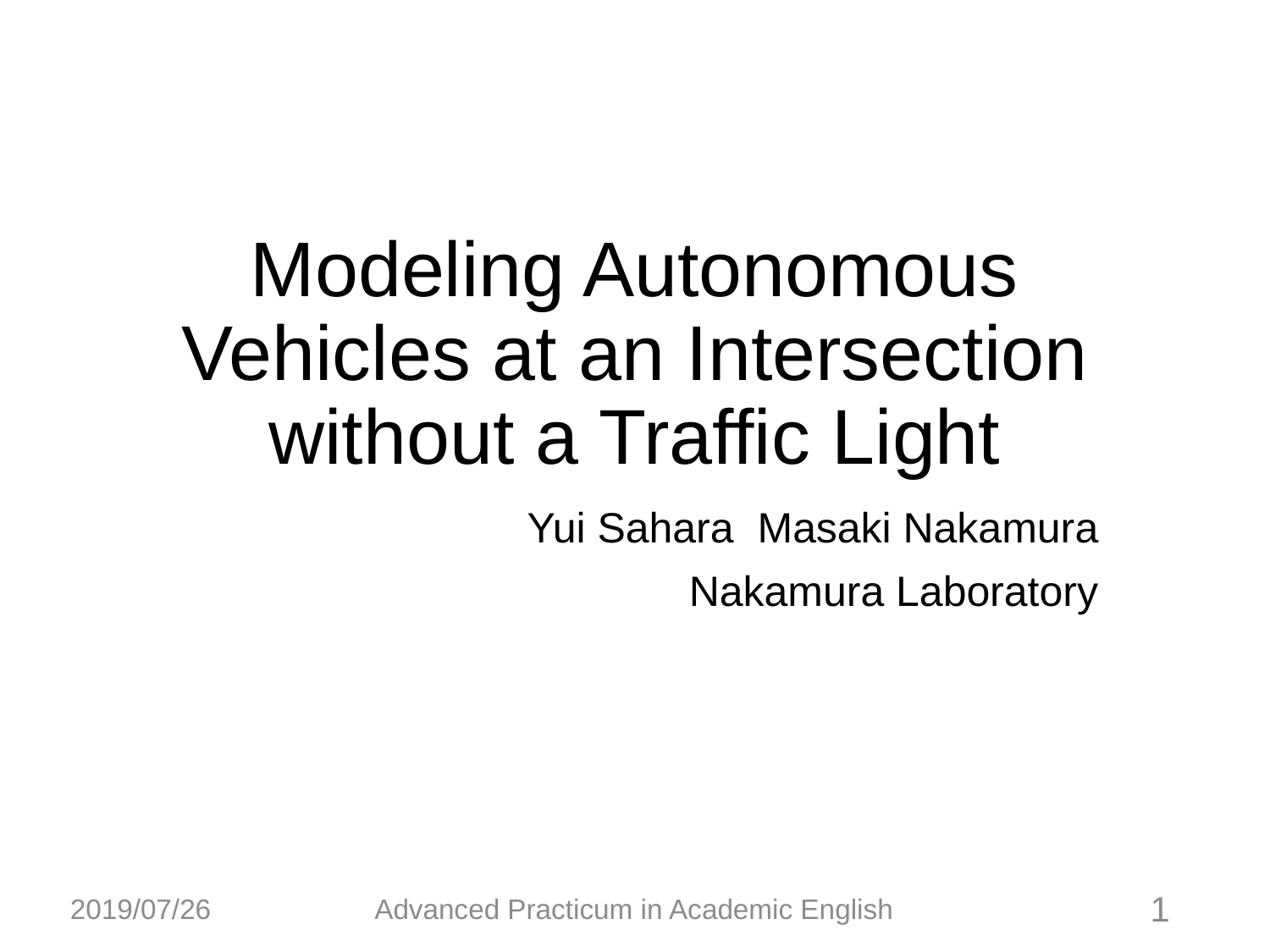

# Modeling Autonomous Vehicles at an Intersection without a Traffic Light
Yui Sahara  Masaki Nakamura
Nakamura Laboratory
2019/07/26
Advanced Practicum in Academic English
1